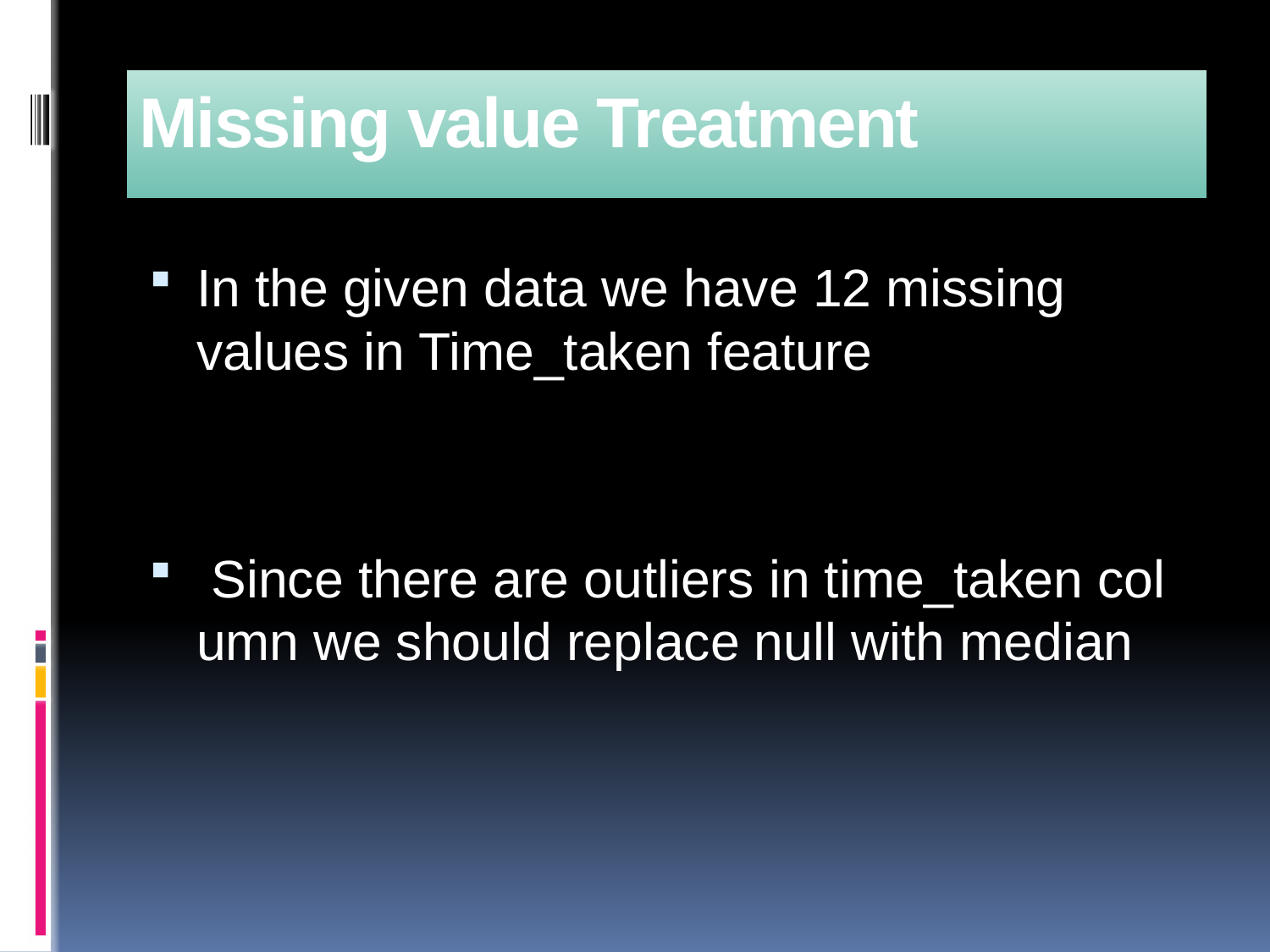

# Missing value Treatment
In the given data we have 12 missing values in Time_taken feature

 Since there are outliers in time_taken column we should replace null with median